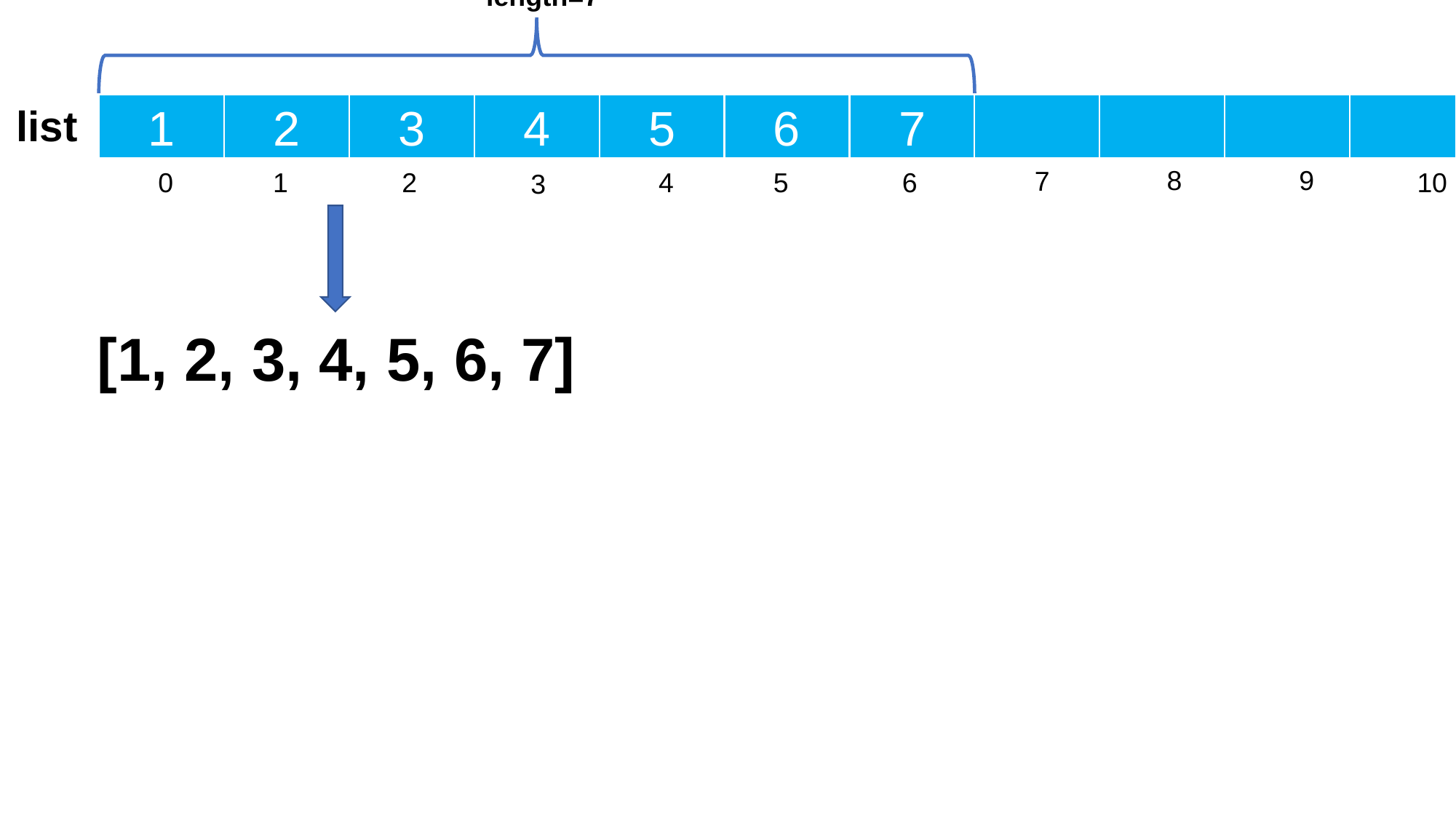

length=7
list
1
2
3
4
5
6
7

9
8
7
0
1
2
4
5
6
10
3

[1, 2, 3, 4, 5, 6, 7]